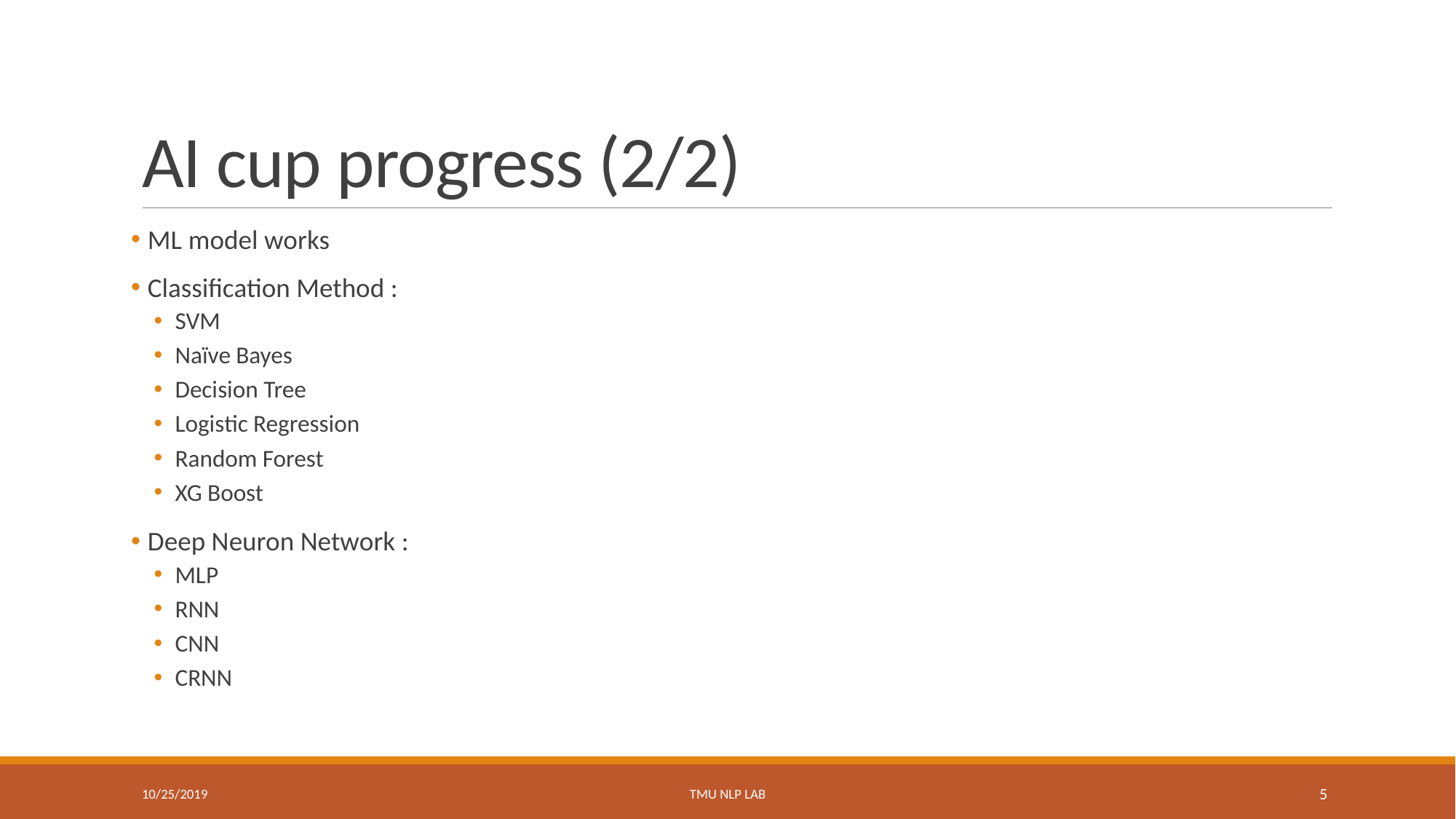

# AI cup progress (2/2)
 ML model works
 Classification Method :
SVM
Naïve Bayes
Decision Tree
Logistic Regression
Random Forest
XG Boost
 Deep Neuron Network :
MLP
RNN
CNN
CRNN

10/25/2019
TMU NLP Lab
5